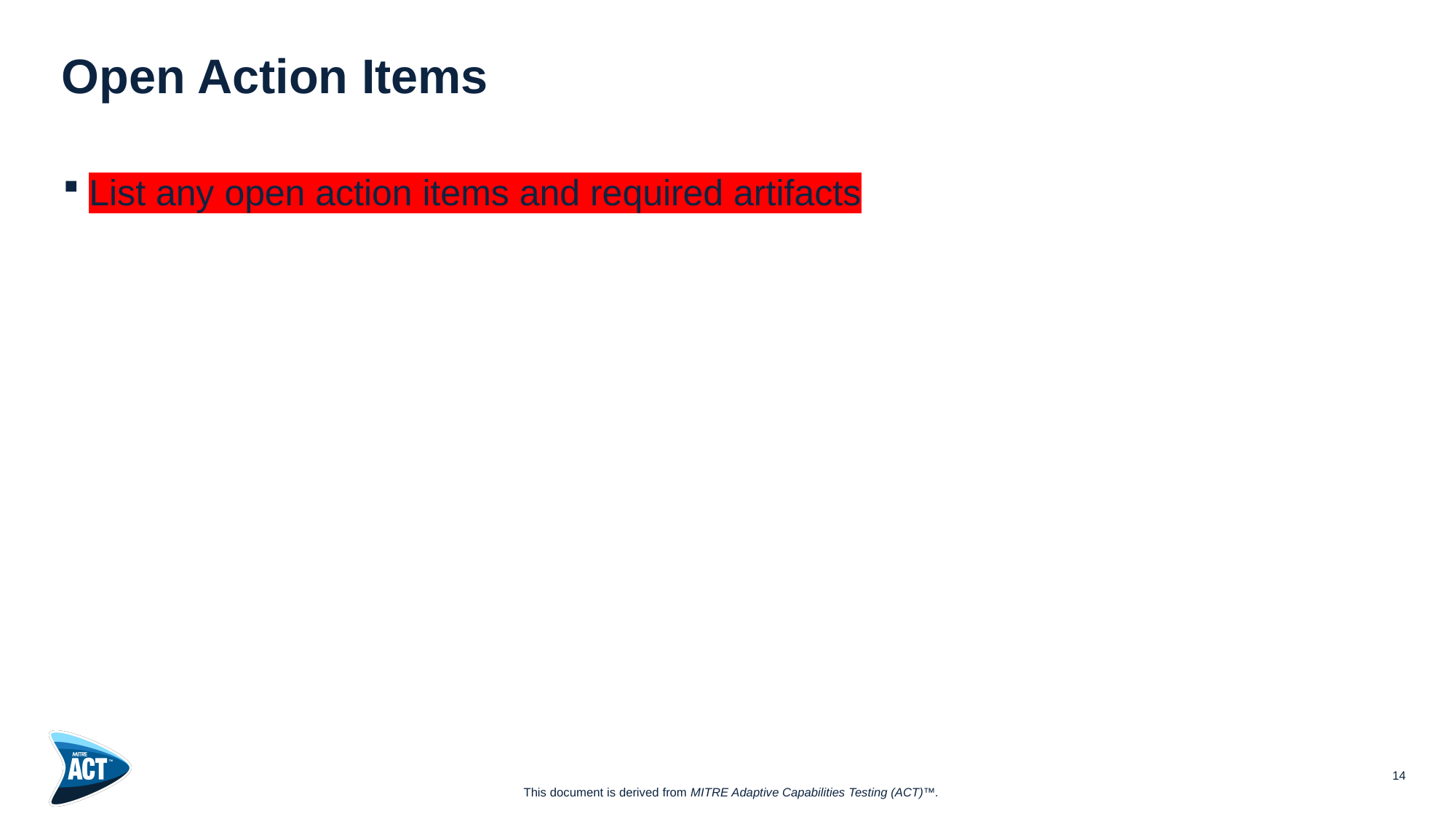

# Open Action Items
List any open action items and required artifacts
14